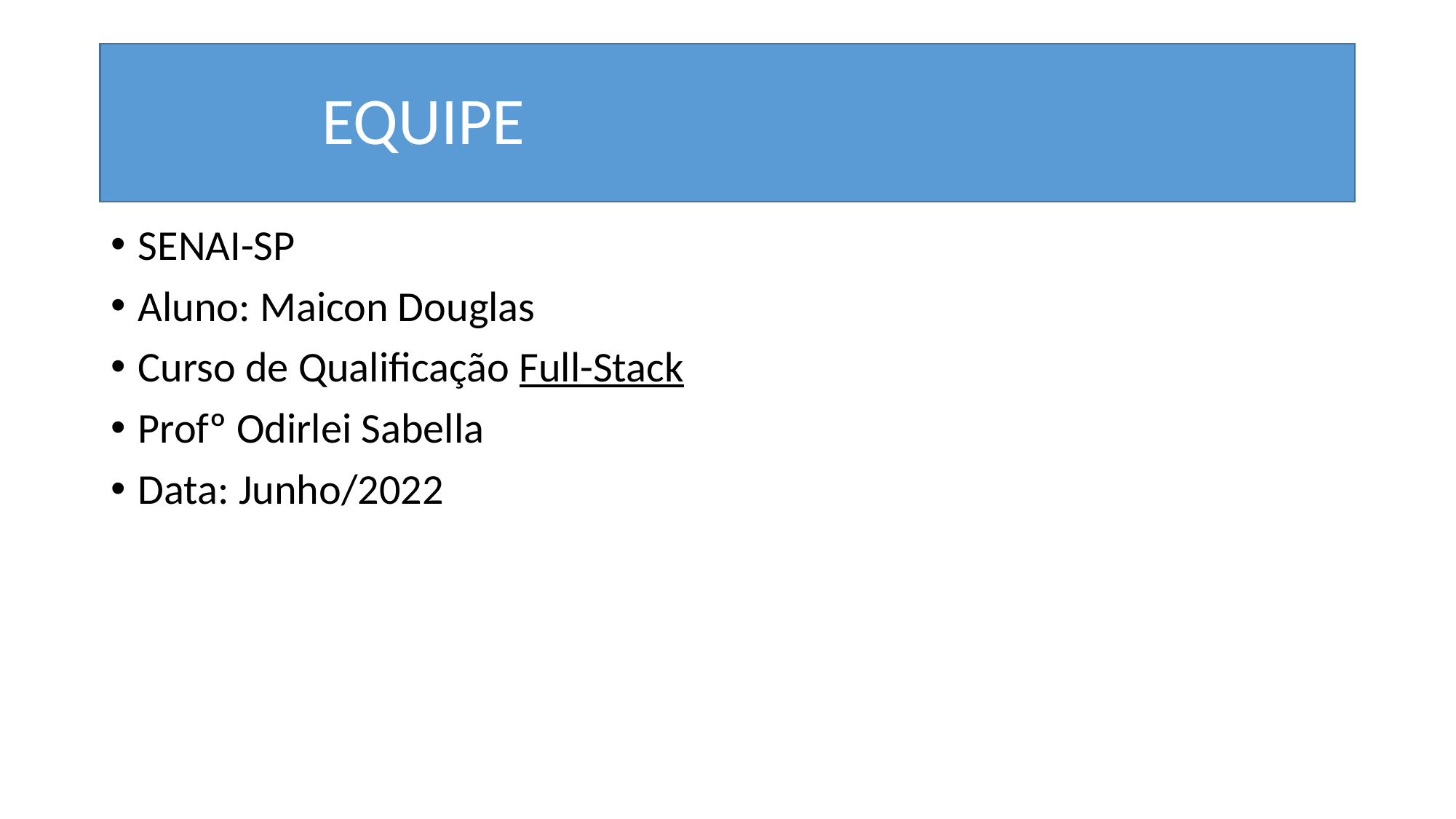

# EQUIPE
SENAI-SP
Aluno: Maicon Douglas
Curso de Qualificação Full-Stack
Profº Odirlei Sabella
Data: Junho/2022